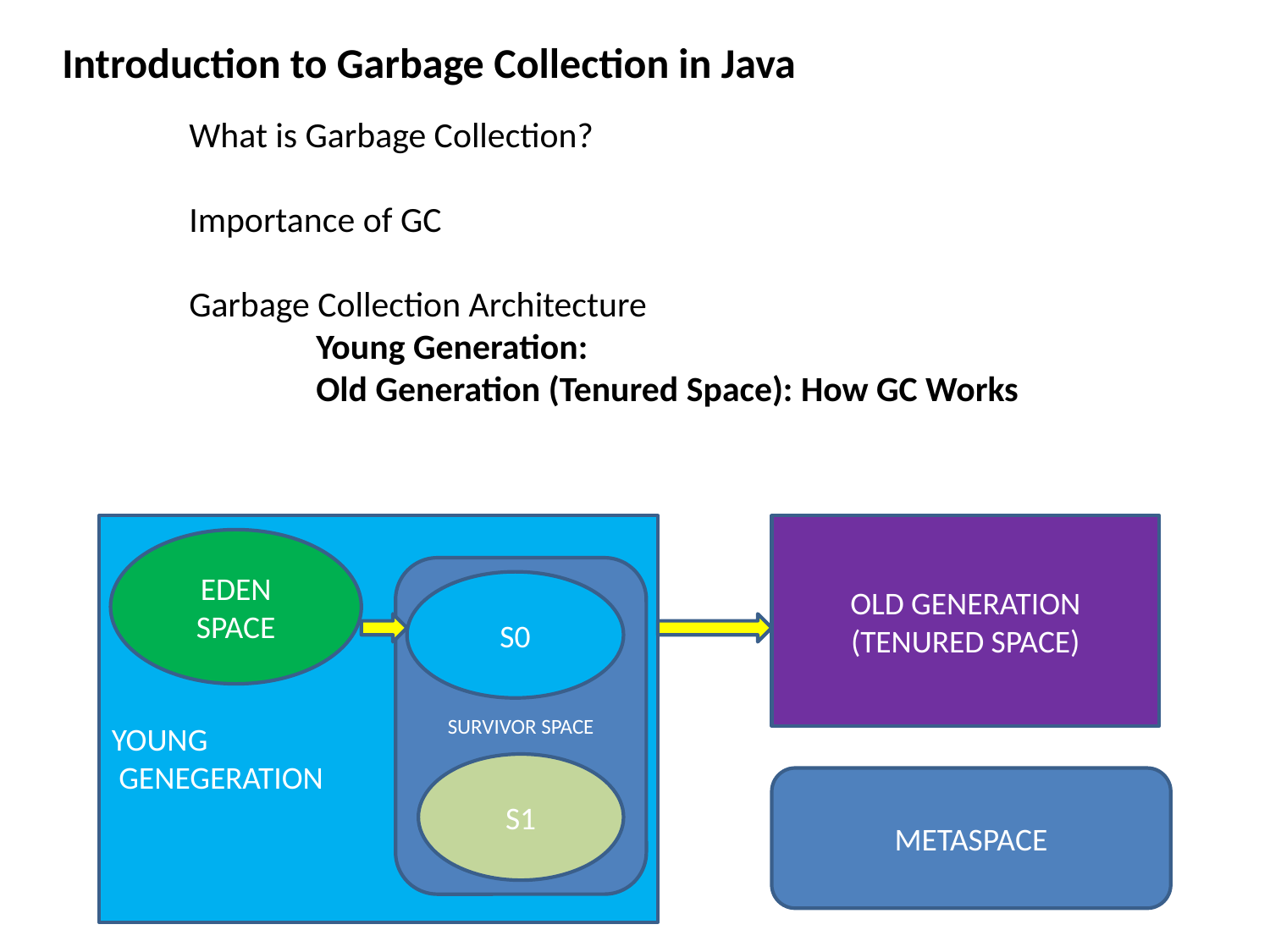

Introduction to Garbage Collection in Java

 	What is Garbage Collection?

	Importance of GC

 	Garbage Collection Architecture
		Young Generation:
 		Old Generation (Tenured Space): How GC Works

YOUNG
 GENEGERATION
OLD GENERATION (TENURED SPACE)
EDEN SPACE
SURVIVOR SPACE
S0

S1
METASPACE